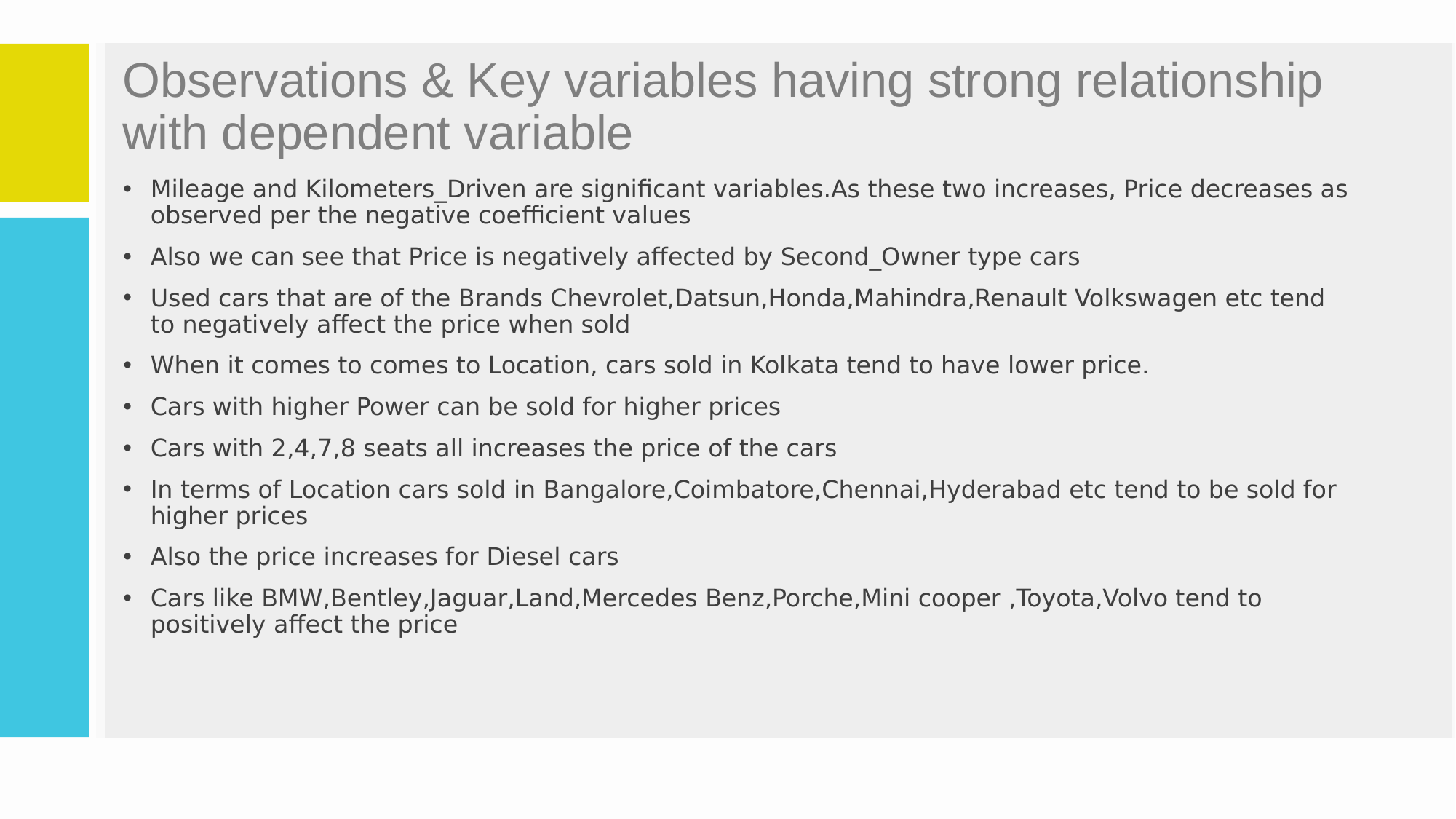

# Observations & Key variables having strong relationship with dependent variable
Mileage and Kilometers_Driven are significant variables.As these two increases, Price decreases as observed per the negative coefficient values
Also we can see that Price is negatively affected by Second_Owner type cars
Used cars that are of the Brands Chevrolet,Datsun,Honda,Mahindra,Renault Volkswagen etc tend to negatively affect the price when sold
When it comes to comes to Location, cars sold in Kolkata tend to have lower price.
Cars with higher Power can be sold for higher prices
Cars with 2,4,7,8 seats all increases the price of the cars
In terms of Location cars sold in Bangalore,Coimbatore,Chennai,Hyderabad etc tend to be sold for higher prices
Also the price increases for Diesel cars
Cars like BMW,Bentley,Jaguar,Land,Mercedes Benz,Porche,Mini cooper ,Toyota,Volvo tend to positively affect the price